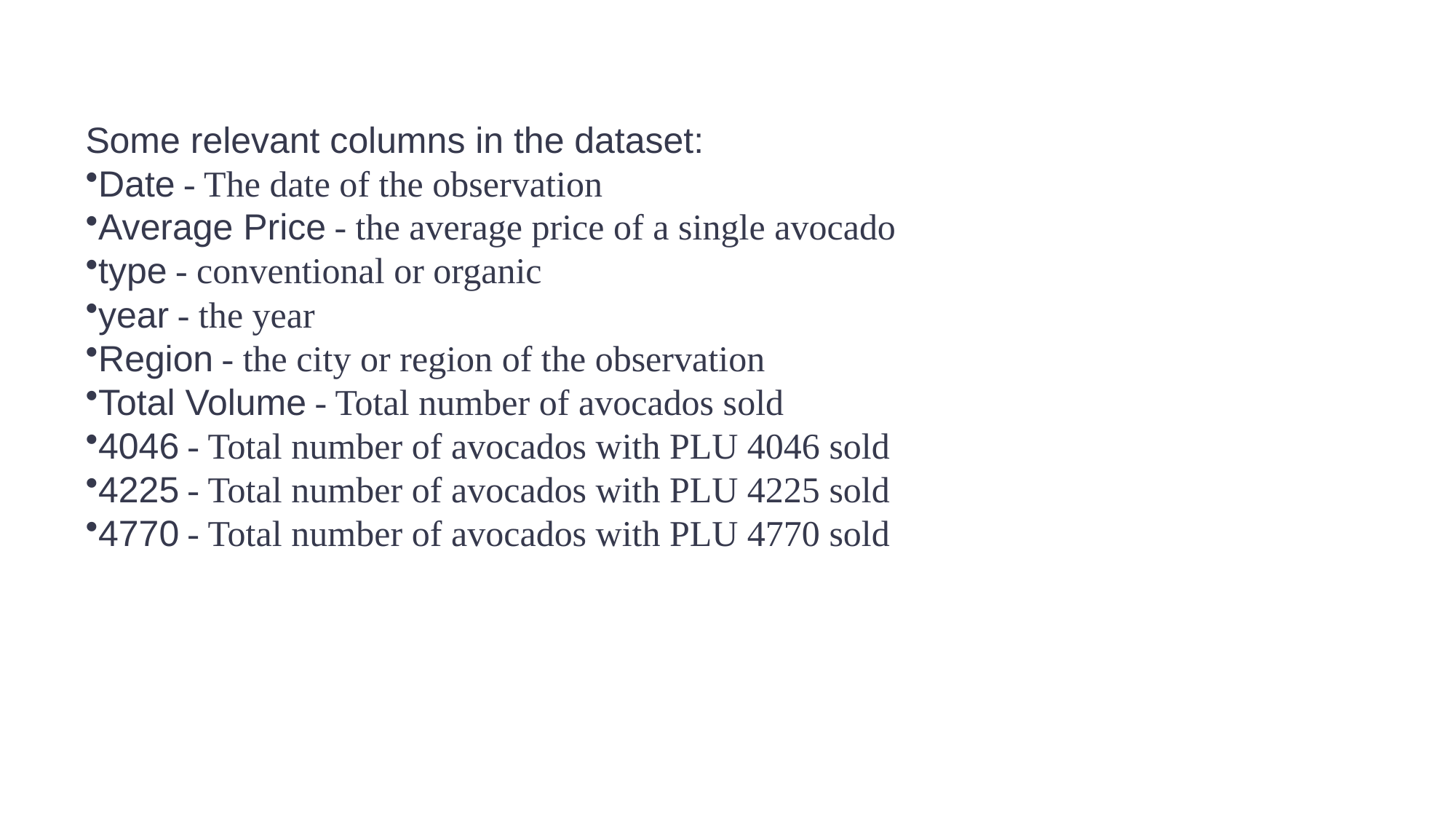

Some relevant columns in the dataset:
Date - The date of the observation
Average Price - the average price of a single avocado
type - conventional or organic
year - the year
Region - the city or region of the observation
Total Volume - Total number of avocados sold
4046 - Total number of avocados with PLU 4046 sold
4225 - Total number of avocados with PLU 4225 sold
4770 - Total number of avocados with PLU 4770 sold